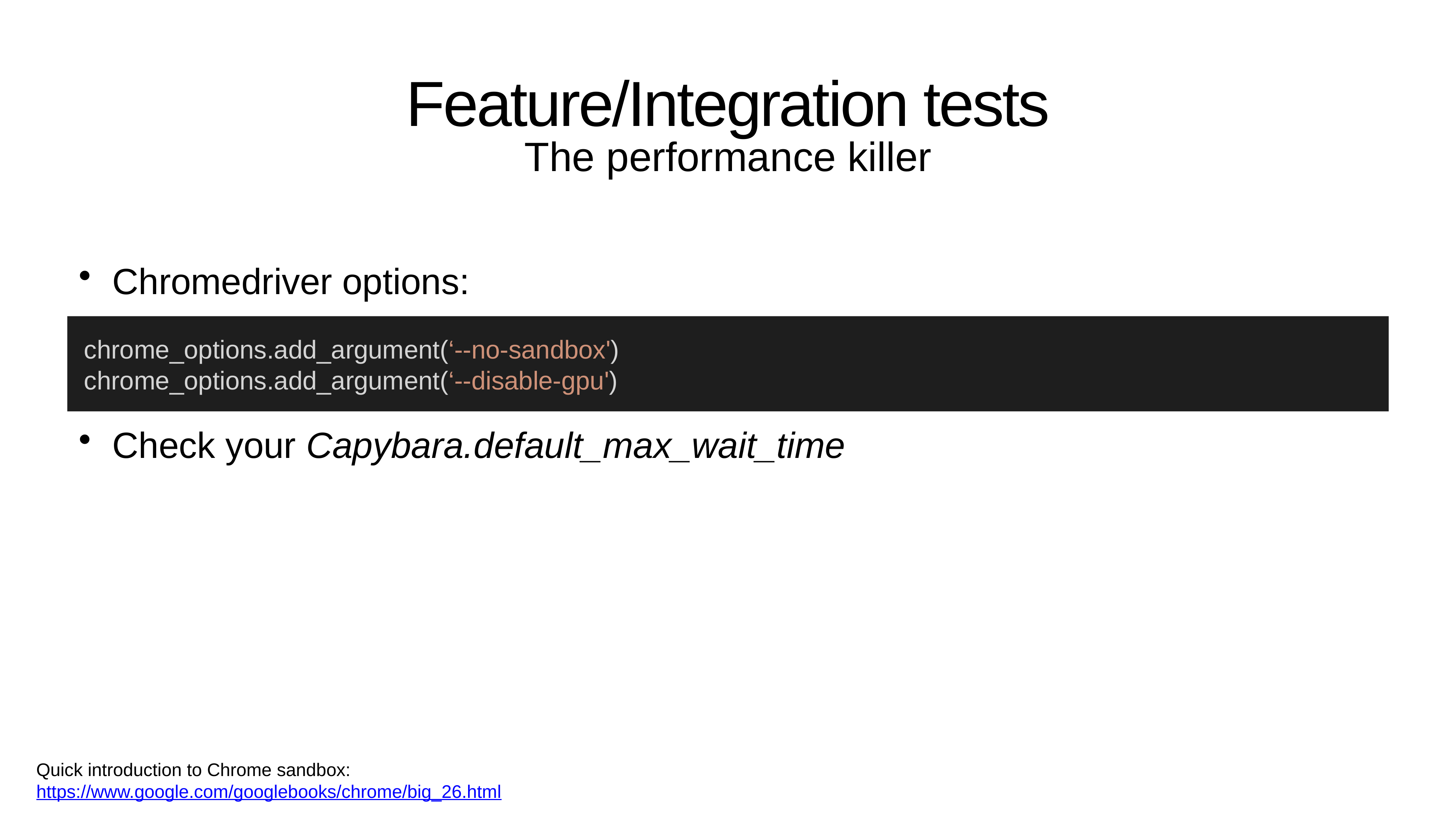

# Feature/Integration tests
The performance killer
Chromedriver options:

Check your Capybara.default_max_wait_time

chrome_options.add_argument(‘--no-sandbox')
chrome_options.add_argument(‘--disable-gpu')
Quick introduction to Chrome sandbox:
https://www.google.com/googlebooks/chrome/big_26.html